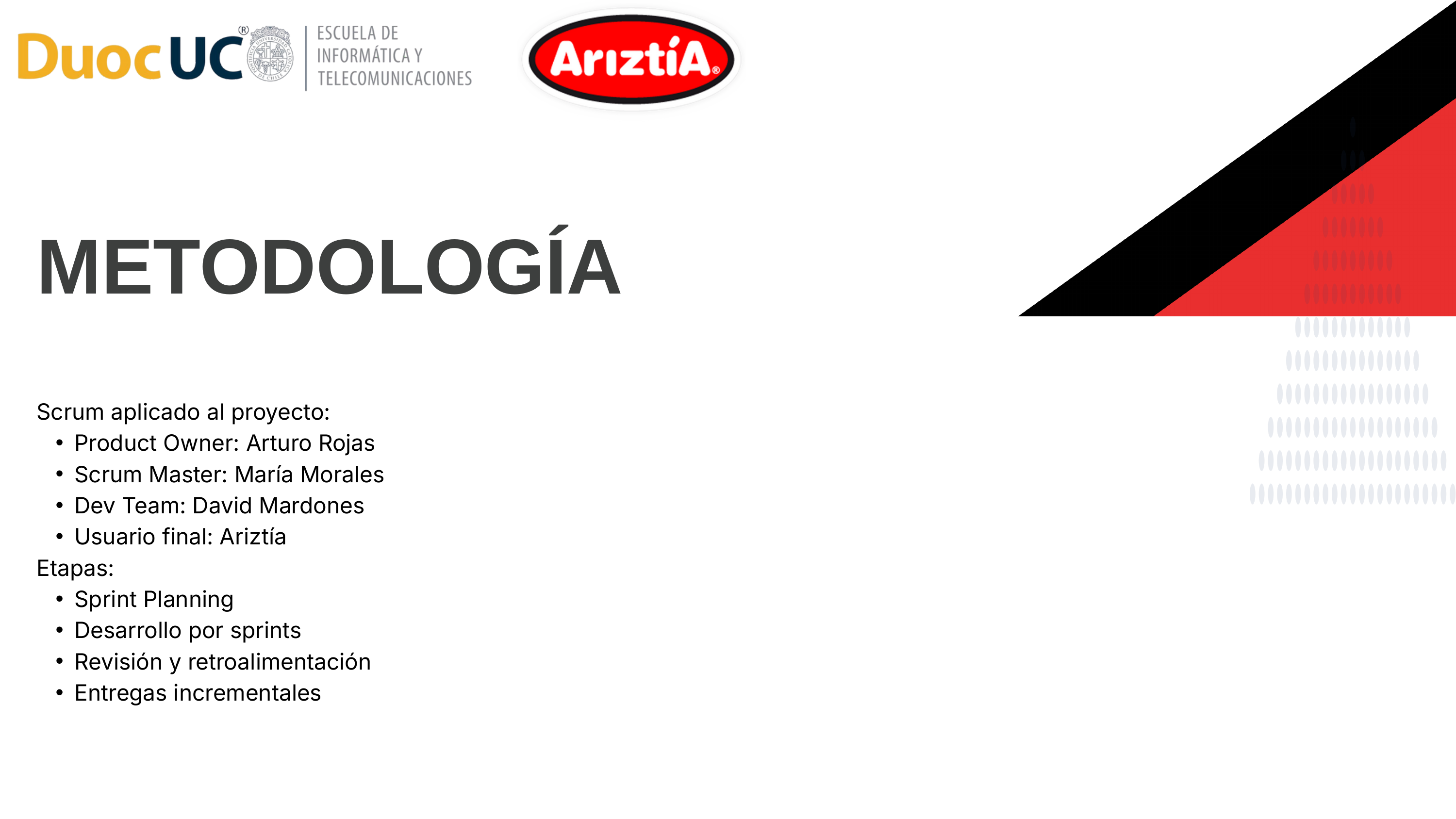

METODOLOGÍA
Scrum aplicado al proyecto:
Product Owner: Arturo Rojas
Scrum Master: María Morales
Dev Team: David Mardones
Usuario final: Ariztía
Etapas:
Sprint Planning
Desarrollo por sprints
Revisión y retroalimentación
Entregas incrementales